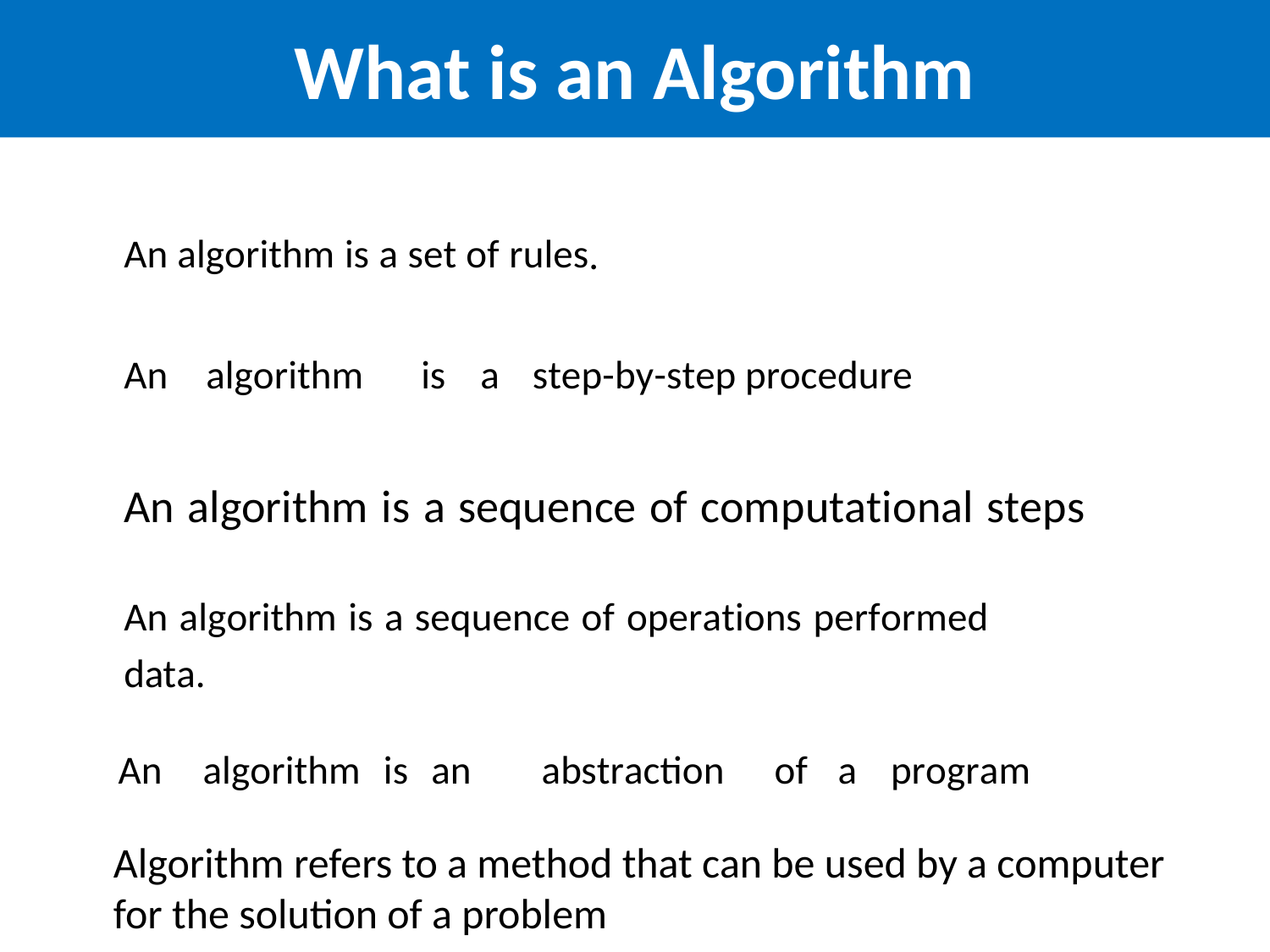

# What is an Algorithm
•
An algorithm is a set of rules.
•
An
algorithm
is
a
step-by-step procedure

An algorithm is a sequence of computational steps
•
•
An algorithm is a sequence of operations performed
data.

on
•
An
algorithm  is  an
abstraction
of
a
program
Algorithm refers to a method that can be used by a computer for the solution of a problem
Computation).